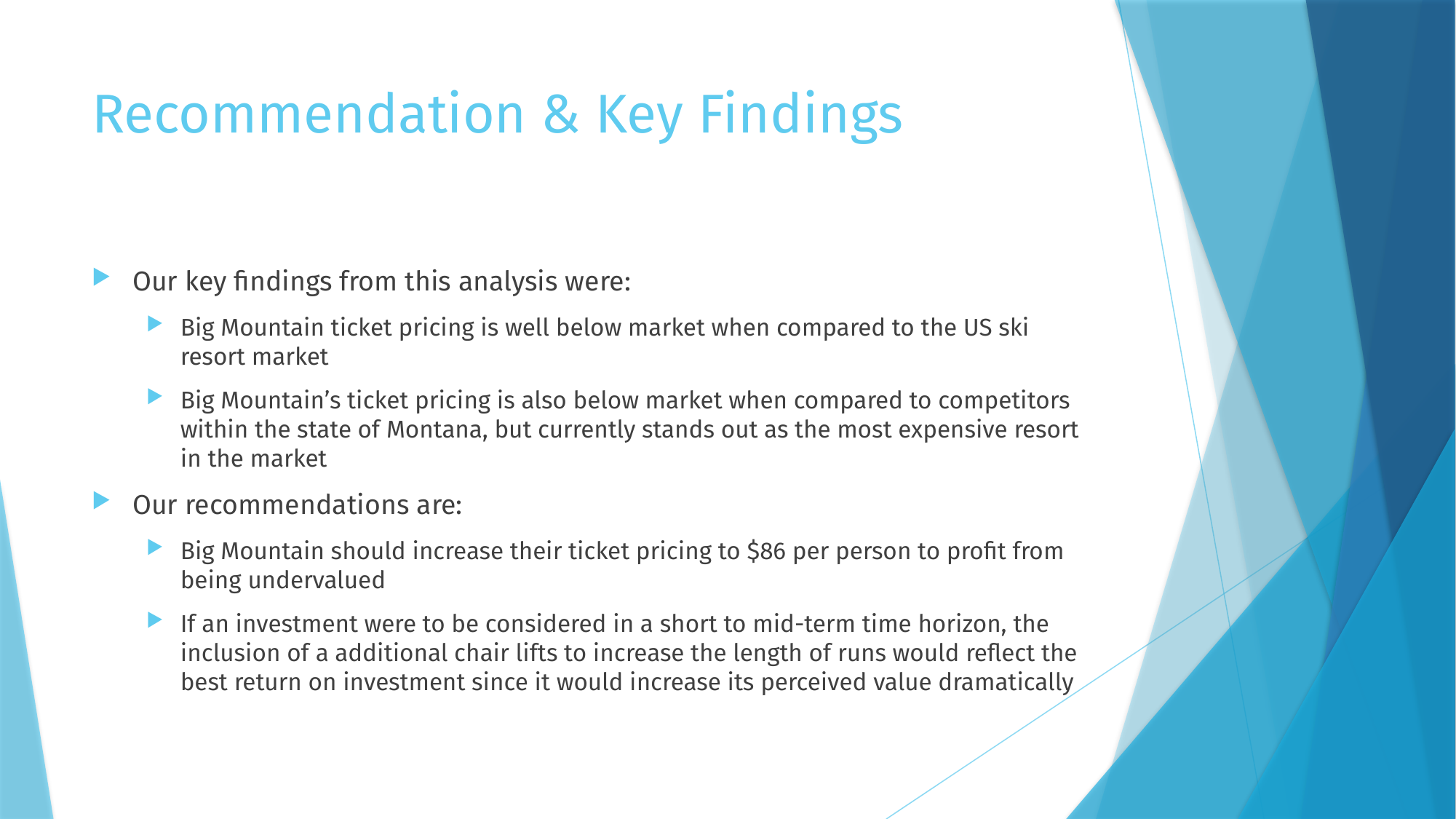

# Recommendation & Key Findings
Our key findings from this analysis were:
Big Mountain ticket pricing is well below market when compared to the US ski resort market
Big Mountain’s ticket pricing is also below market when compared to competitors within the state of Montana, but currently stands out as the most expensive resort in the market
Our recommendations are:
Big Mountain should increase their ticket pricing to $86 per person to profit from being undervalued
If an investment were to be considered in a short to mid-term time horizon, the inclusion of a additional chair lifts to increase the length of runs would reflect the best return on investment since it would increase its perceived value dramatically